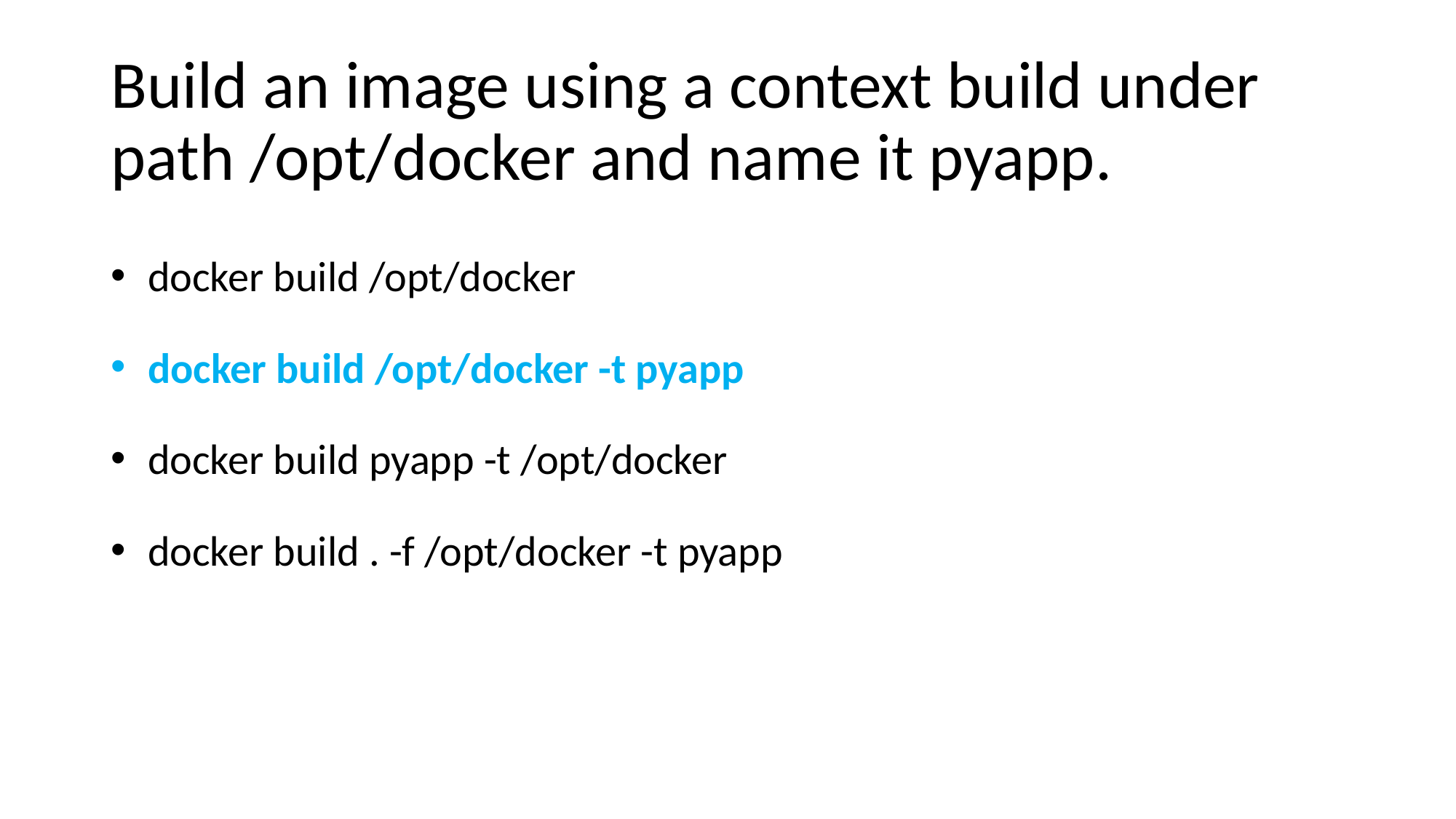

# Build an image using a context build under path /opt/docker and name it pyapp.
 docker build /opt/docker
 docker build /opt/docker -t pyapp
 docker build pyapp -t /opt/docker
 docker build . -f /opt/docker -t pyapp